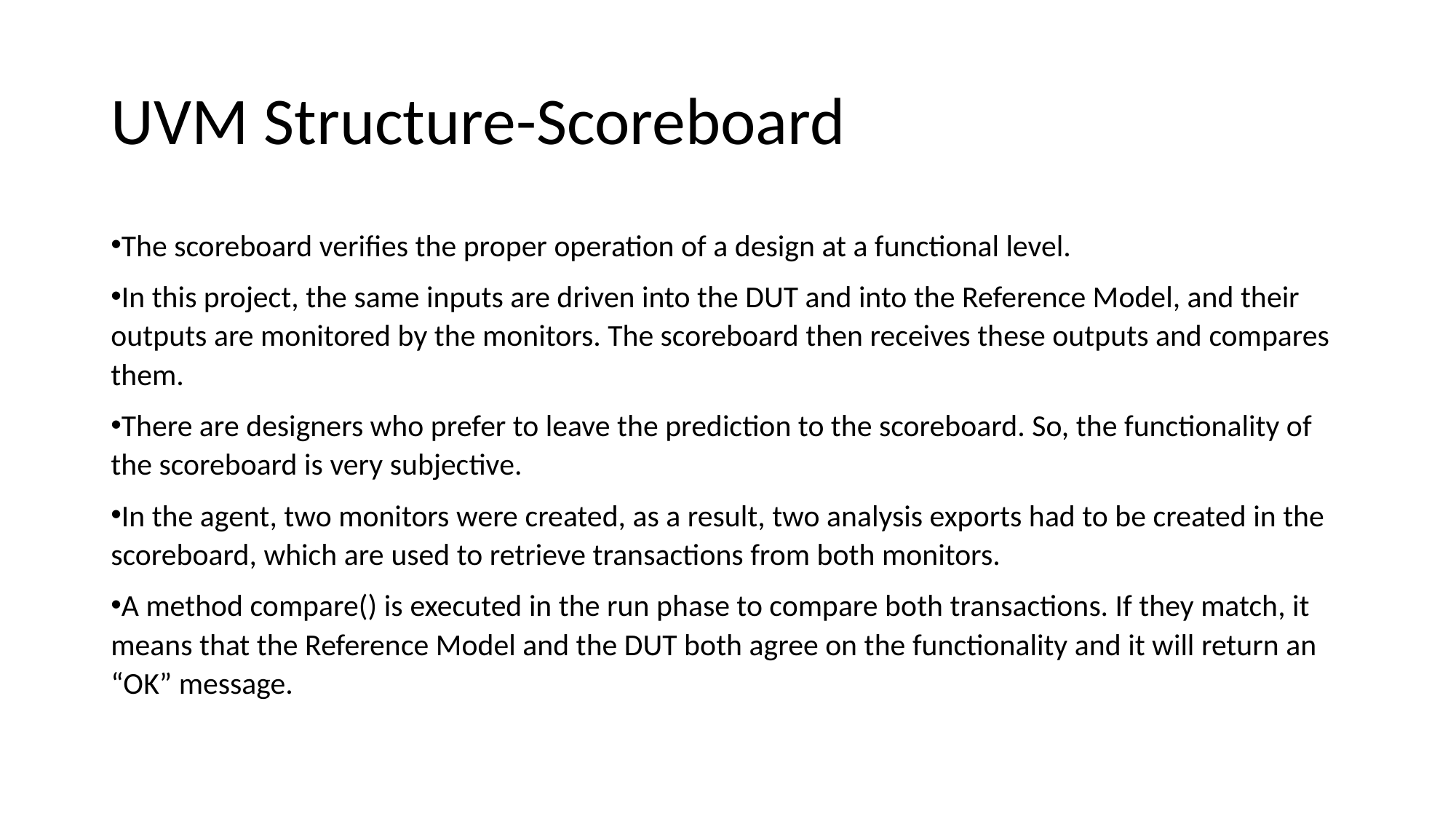

# UVM Structure-Scoreboard
The scoreboard verifies the proper operation of a design at a functional level.
In this project, the same inputs are driven into the DUT and into the Reference Model, and their outputs are monitored by the monitors. The scoreboard then receives these outputs and compares them.
There are designers who prefer to leave the prediction to the scoreboard. So, the functionality of the scoreboard is very subjective.
In the agent, two monitors were created, as a result, two analysis exports had to be created in the scoreboard, which are used to retrieve transactions from both monitors.
A method compare() is executed in the run phase to compare both transactions. If they match, it means that the Reference Model and the DUT both agree on the functionality and it will return an “OK” message.